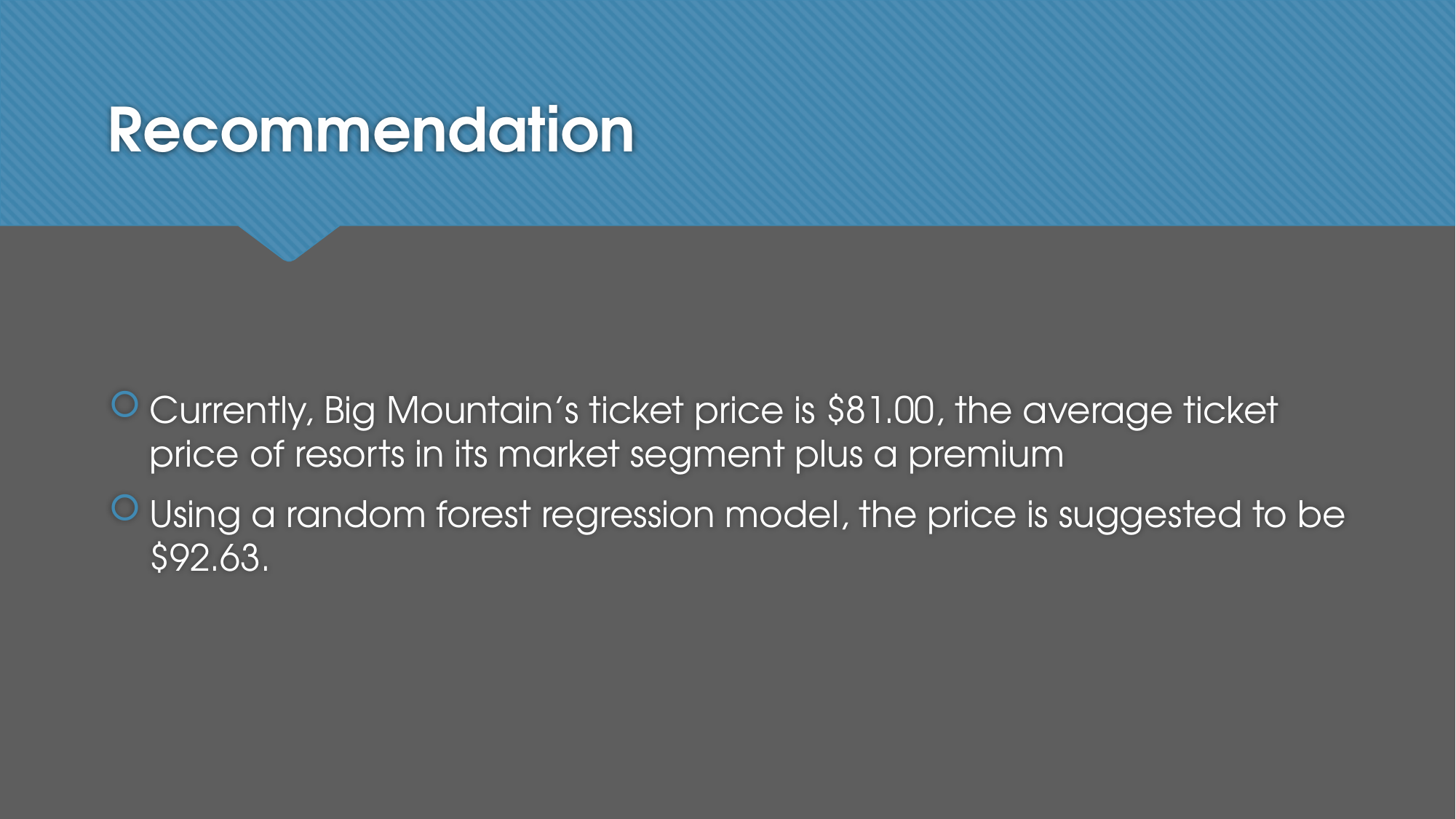

# Recommendation
Currently, Big Mountain’s ticket price is $81.00, the average ticket price of resorts in its market segment plus a premium
Using a random forest regression model, the price is suggested to be $92.63.